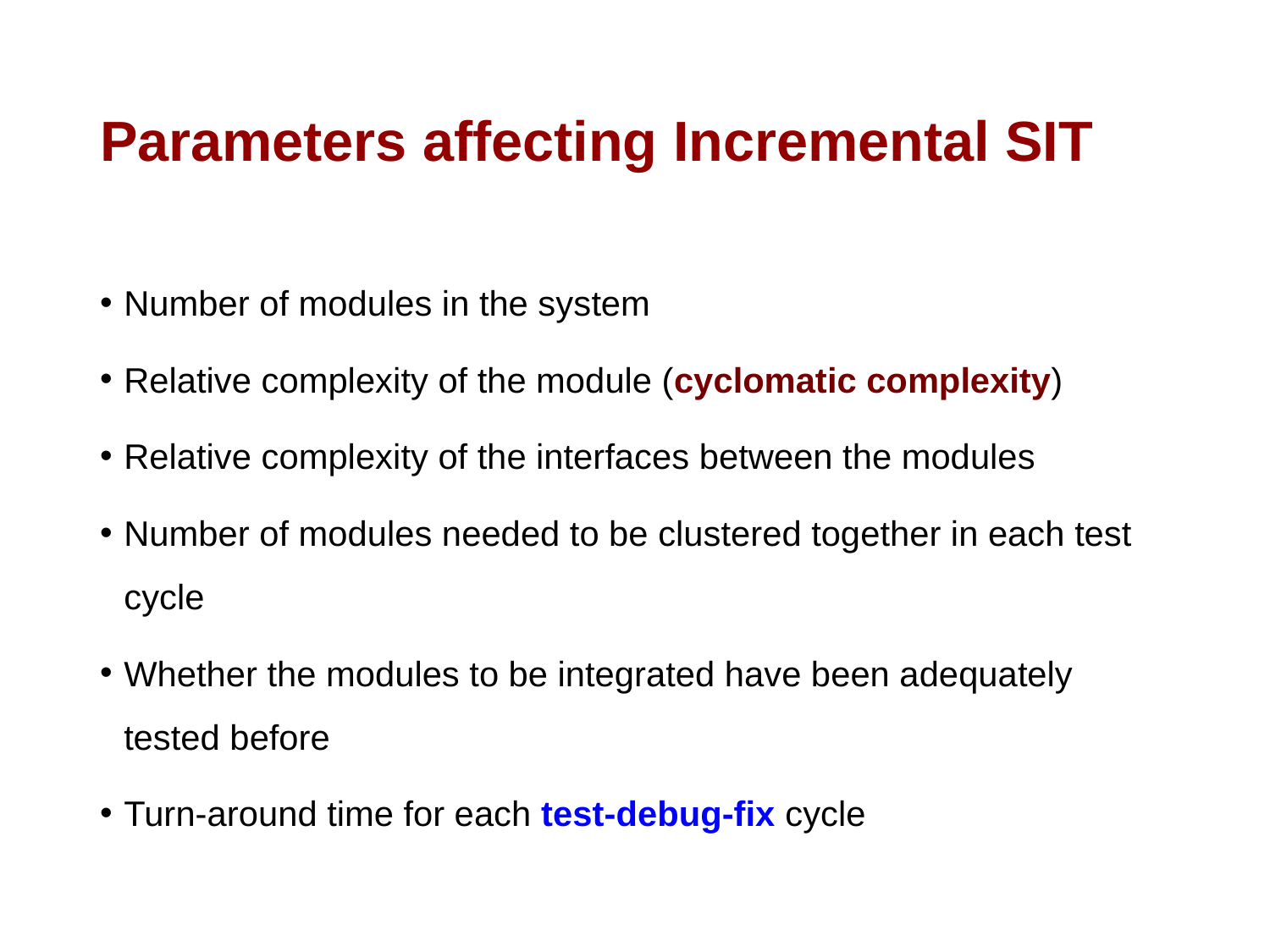

# Parameters affecting Incremental SIT
Number of modules in the system
Relative complexity of the module (cyclomatic complexity)
Relative complexity of the interfaces between the modules
Number of modules needed to be clustered together in each test cycle
Whether the modules to be integrated have been adequately tested before
Turn-around time for each test-debug-fix cycle